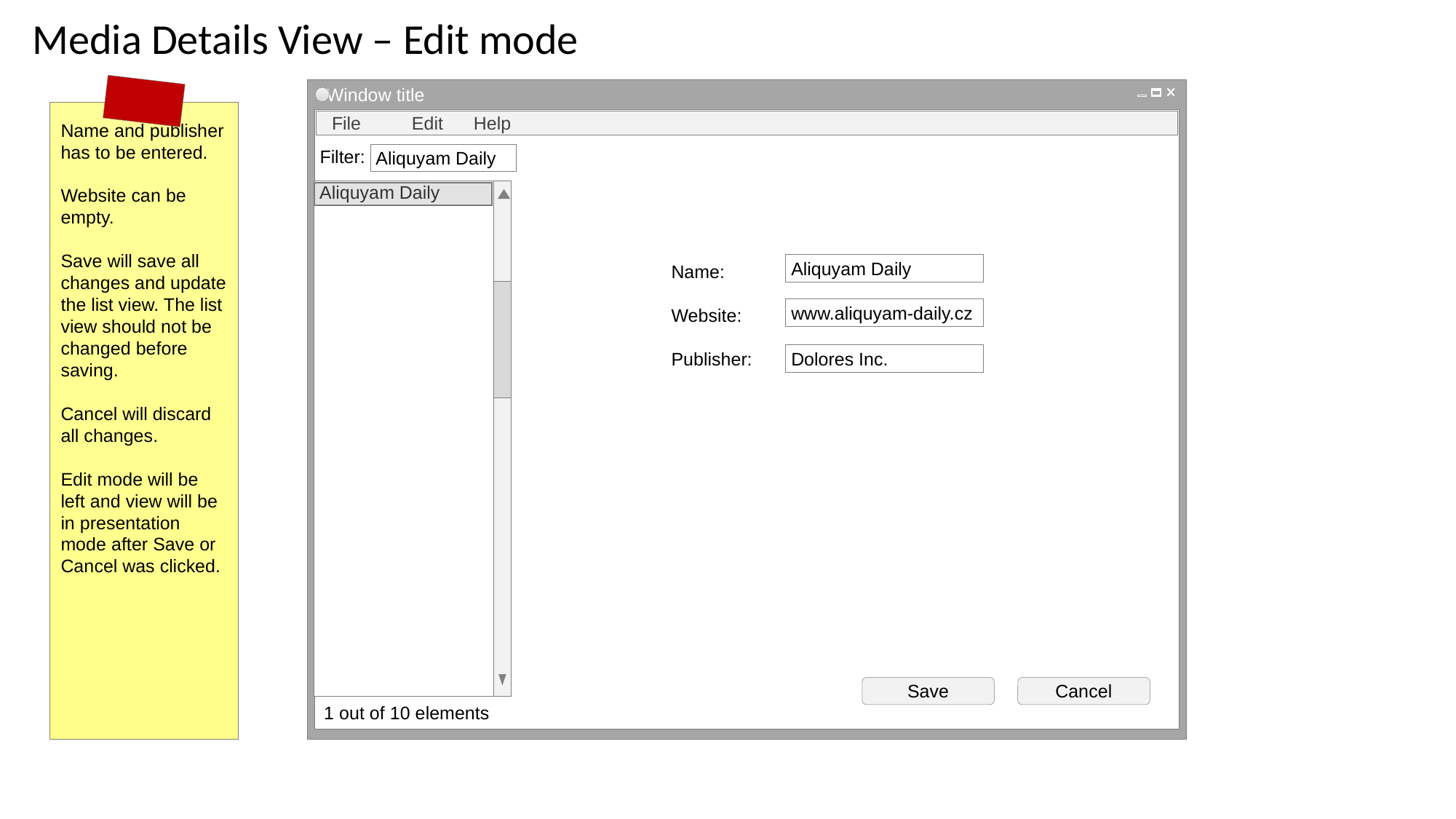

Media Details View – Edit mode

Name and publisher has to be entered.

Website can be empty.

Save will save all changes and update the list view. The list view should not be changed before saving.

Cancel will discard all changes.

Edit mode will be left and view will be in presentation mode after Save or Cancel was clicked.

Window title

  File          Edit      Help
Filter:
Aliquyam Daily

Aliquyam Daily

Aliquyam Daily
Name:

Website:

Publisher:
www.aliquyam-daily.cz
Dolores Inc.
Save
Cancel
1 out of 10 elements